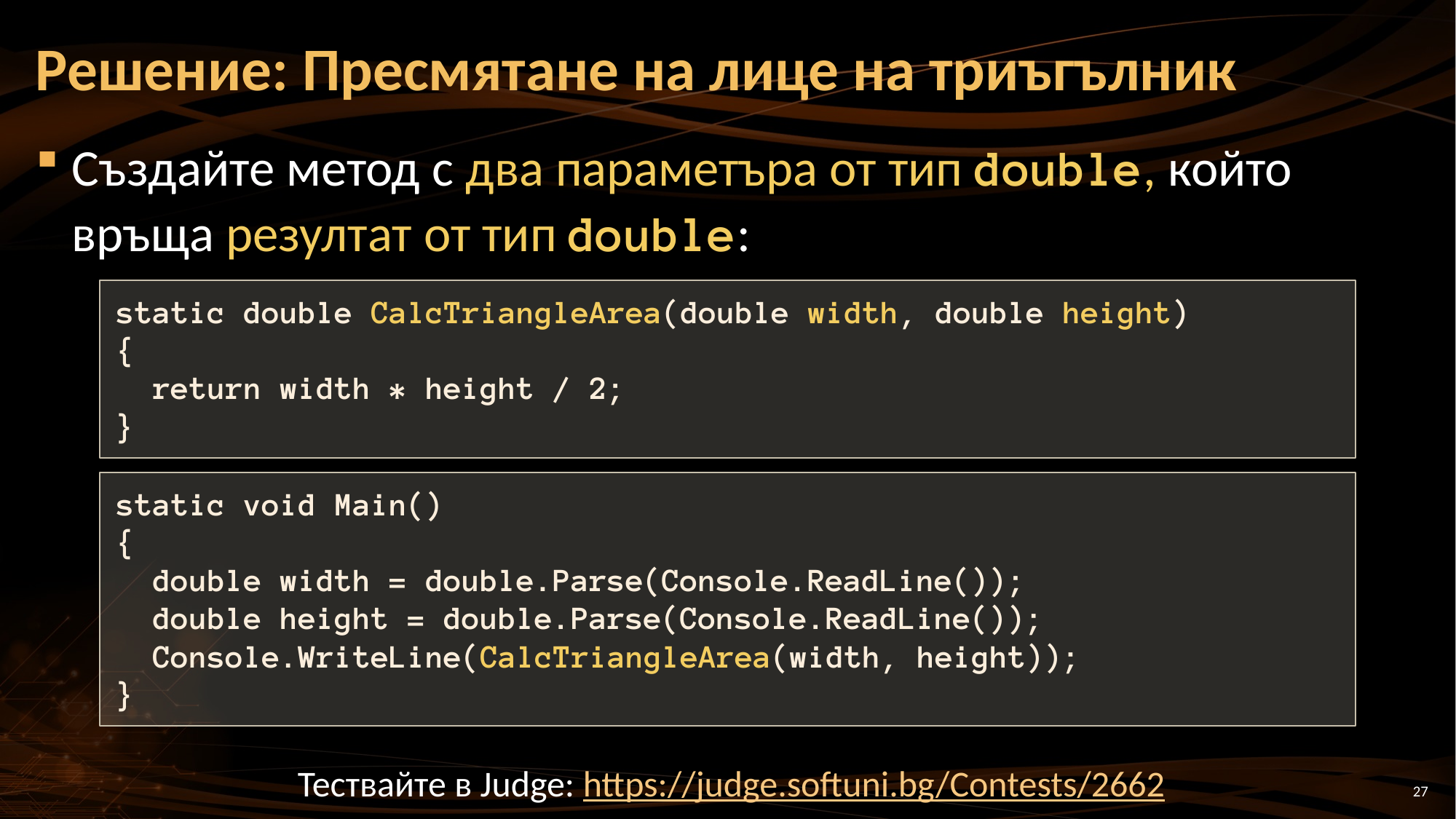

# Решение: Пресмятане на лице на триъгълник
Създайте метод с два параметъра от тип double, който връща резултат от тип double:
static double CalcTriangleArea(double width, double height)
{
  return width * height / 2;
}
static void Main()
{
  double width = double.Parse(Console.ReadLine());
  double height = double.Parse(Console.ReadLine());
  Console.WriteLine(CalcTriangleArea(width, height));
}
Тествайте в Judge: https://judge.softuni.bg/Contests/2662
27